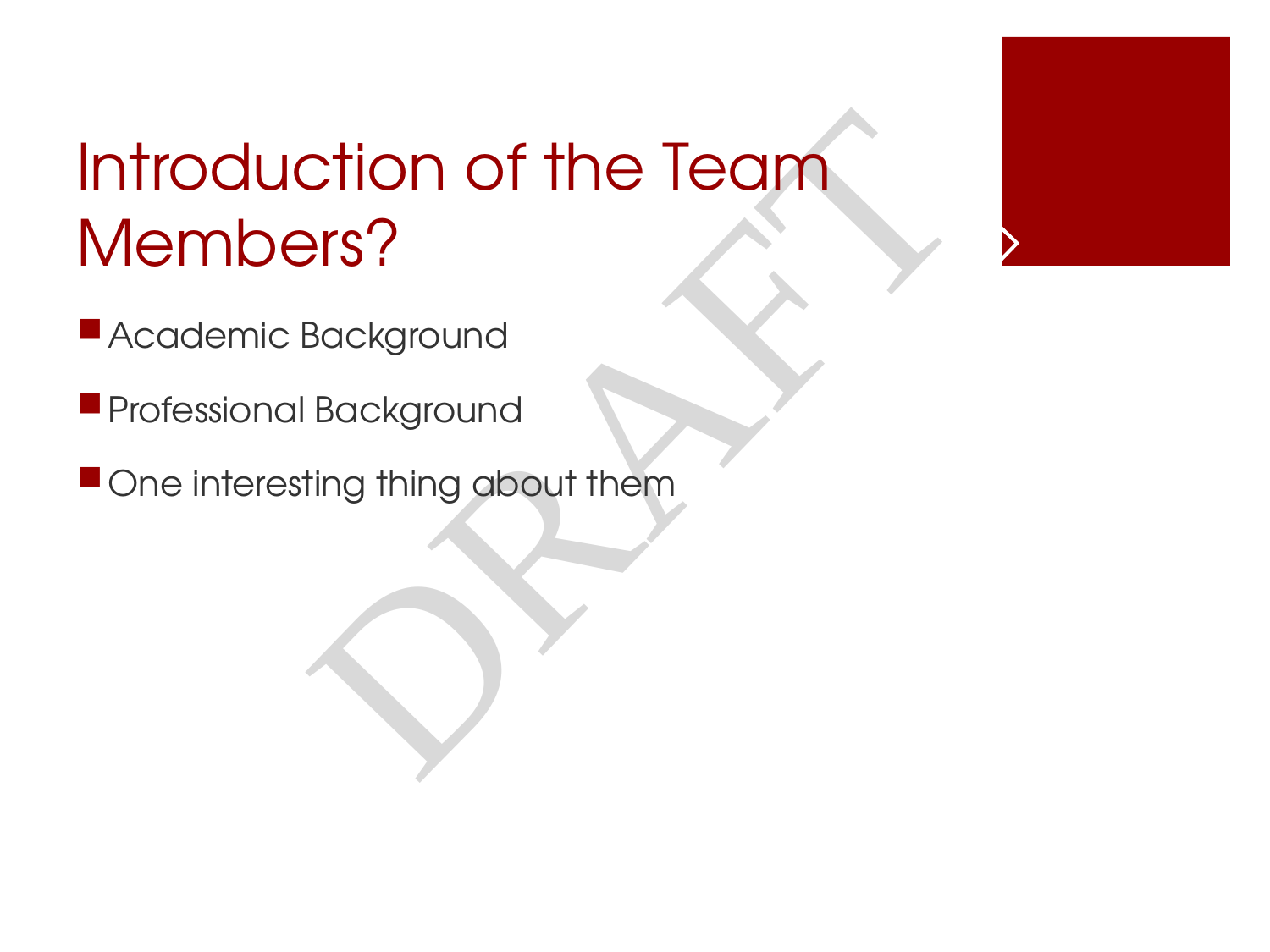

# Introduction of the Team Members?
DRAFT
Academic Background
Professional Background
One interesting thing about them